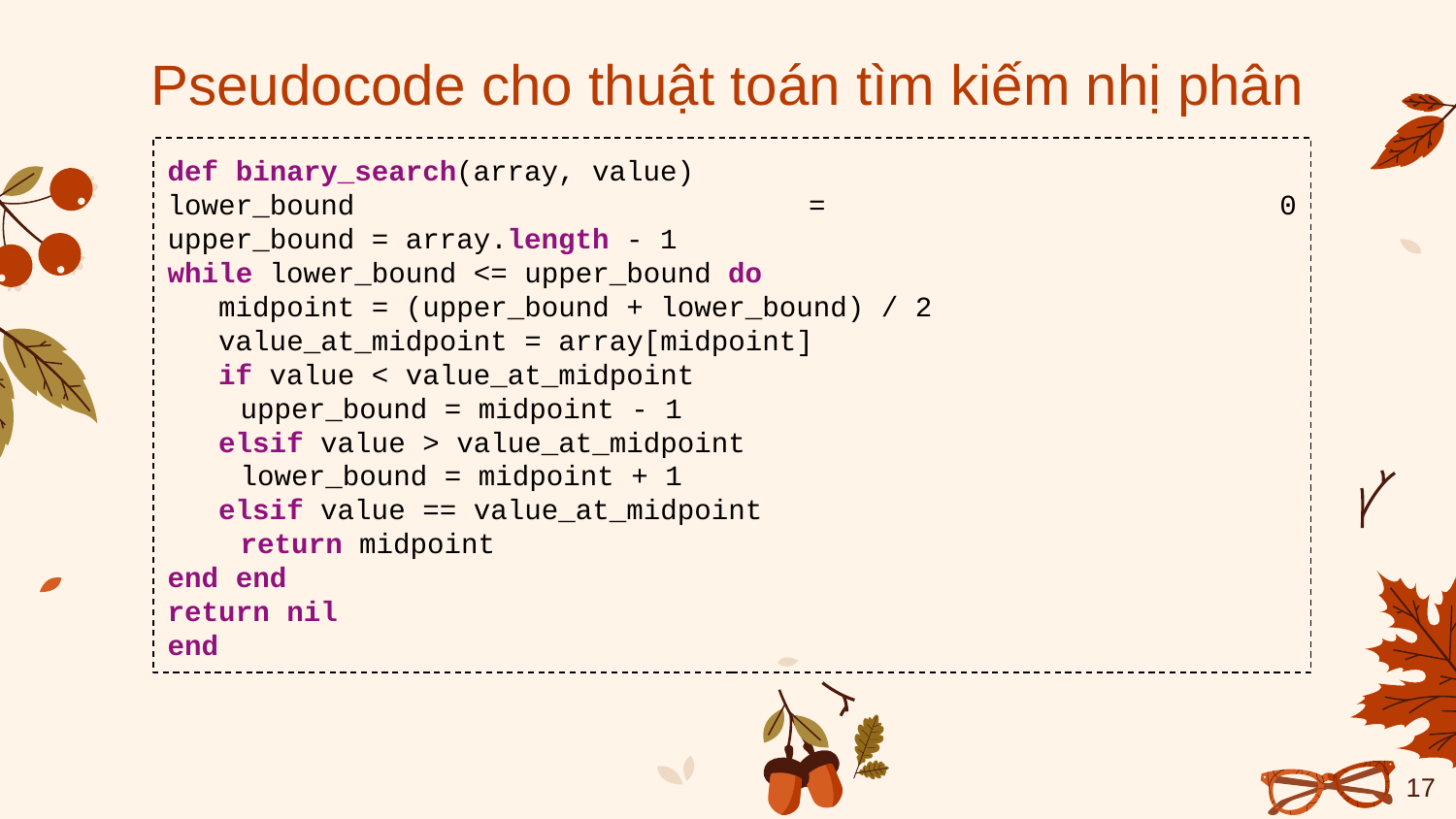

# Pseudocode cho thuật toán tìm kiếm nhị phân
def binary_search(array, value)
lower_bound = 0
upper_bound = array.length - 1
while lower_bound <= upper_bound do
   midpoint = (upper_bound + lower_bound) / 2
   value_at_midpoint = array[midpoint]
   if value < value_at_midpoint
upper_bound = midpoint - 1
   elsif value > value_at_midpoint
lower_bound = midpoint + 1
   elsif value == value_at_midpoint
return midpoint
end end
return nil
end

17